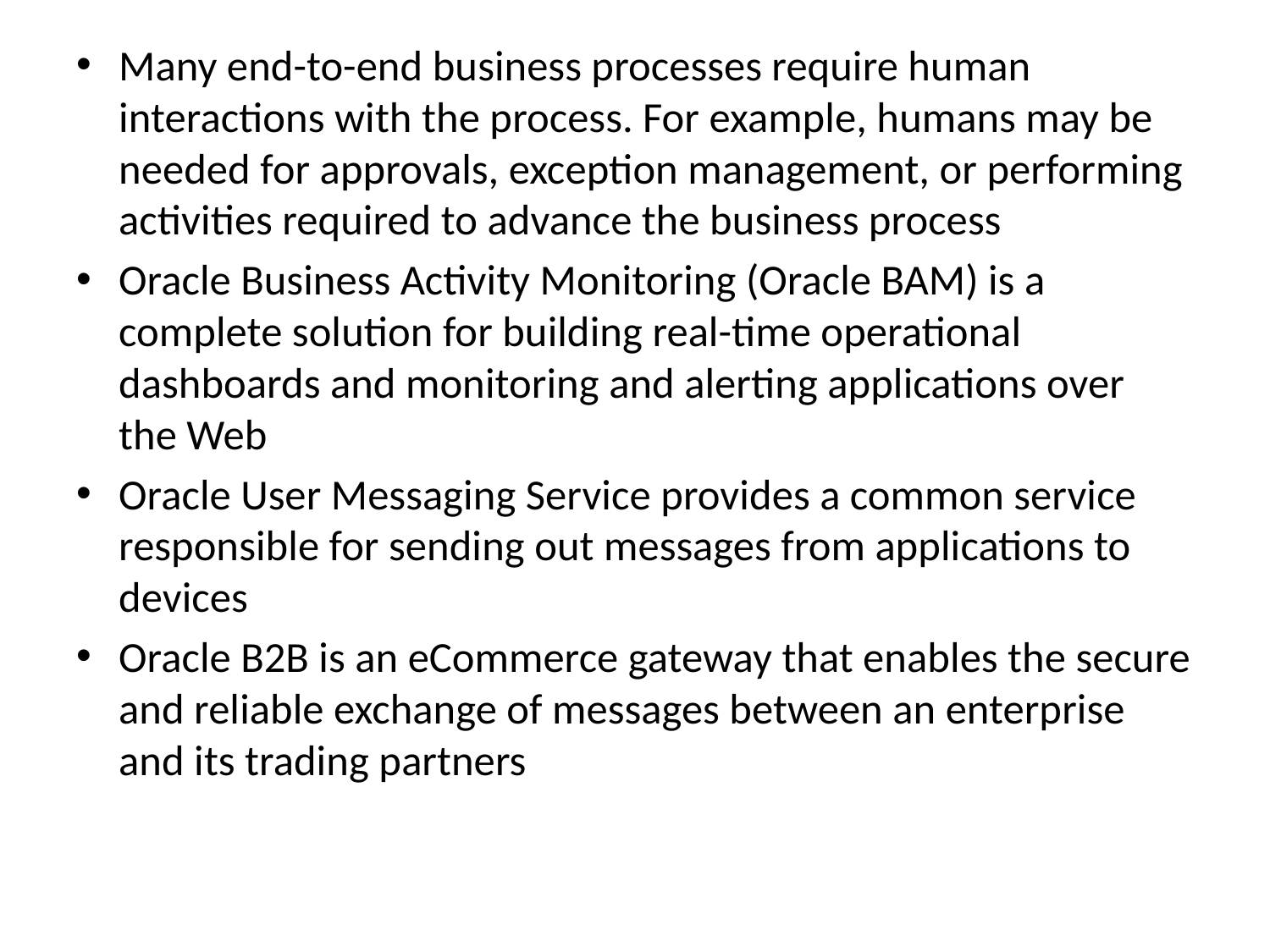

Many end-to-end business processes require human interactions with the process. For example, humans may be needed for approvals, exception management, or performing activities required to advance the business process
Oracle Business Activity Monitoring (Oracle BAM) is a complete solution for building real-time operational dashboards and monitoring and alerting applications over the Web
Oracle User Messaging Service provides a common service responsible for sending out messages from applications to devices
Oracle B2B is an eCommerce gateway that enables the secure and reliable exchange of messages between an enterprise and its trading partners